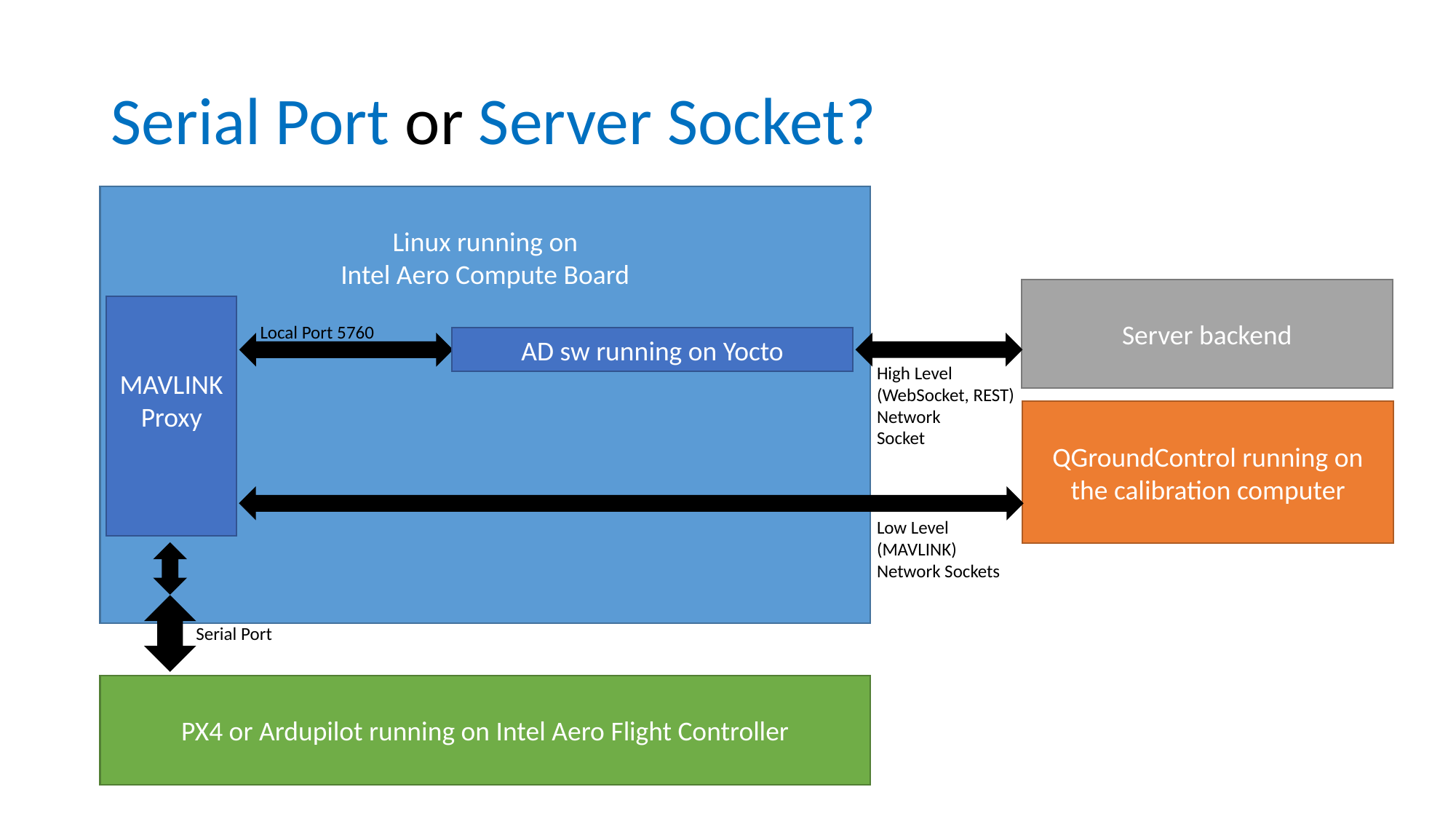

# Serial Port or Server Socket?

Linux running on
Intel Aero Compute Board

Server backend

MAVLINK
Proxy

Local Port 5760
AD sw running on Yocto
High Level (WebSocket, REST)
Network
Socket

QGroundControl running on
the calibration computer

Low Level
(MAVLINK)
Network Sockets

Serial Port

PX4 or Ardupilot running on Intel Aero Flight Controller